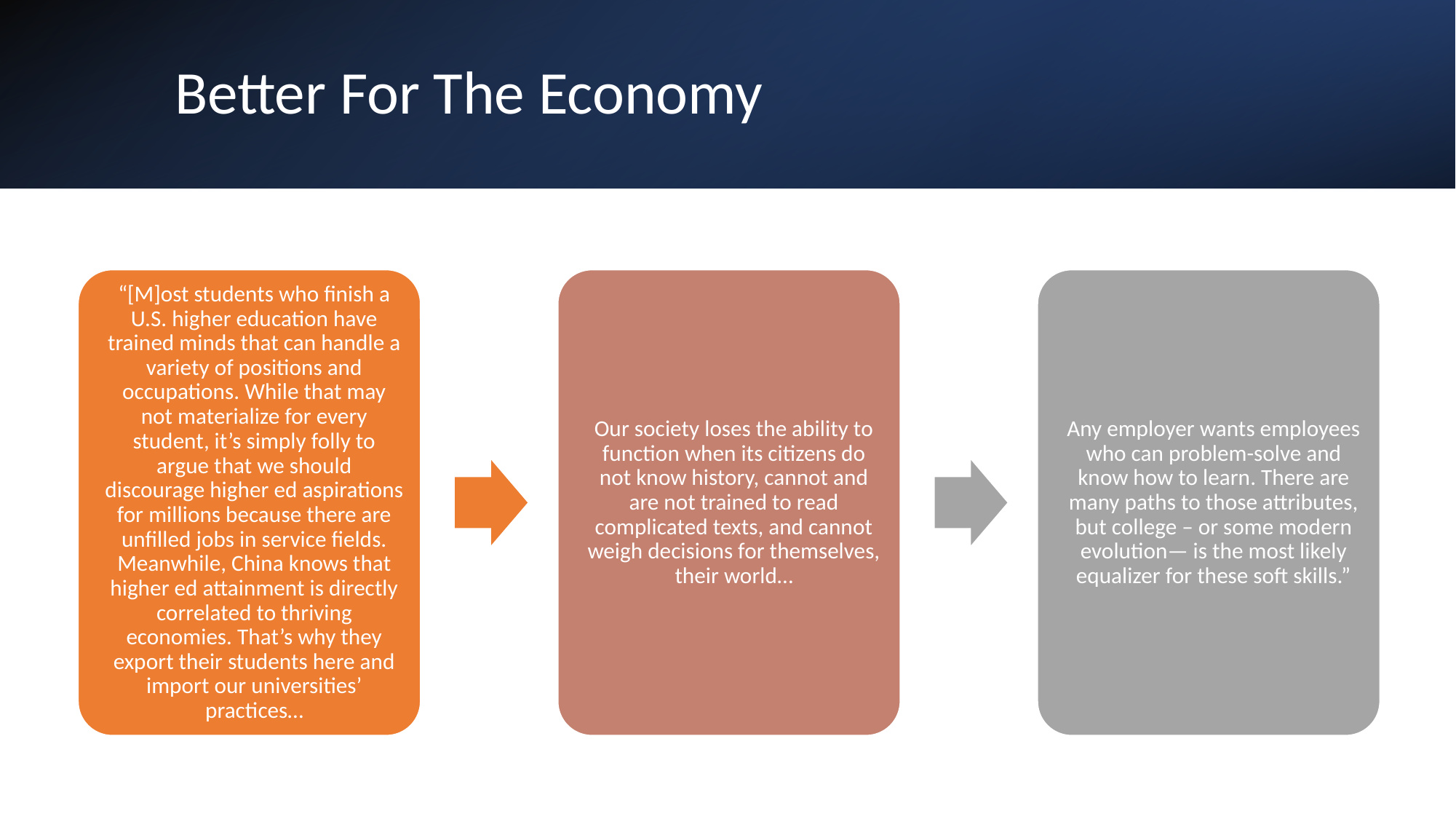

# Better For The Economy
“[M]ost students who finish a U.S. higher education have trained minds that can handle a variety of positions and occupations. While that may not materialize for every student, it’s simply folly to argue that we should discourage higher ed aspirations for millions because there are unfilled jobs in service fields. Meanwhile, China knows that higher ed attainment is directly correlated to thriving economies. That’s why they export their students here and import our universities’ practices…

Our society loses the ability to function when its citizens do not know history, cannot and are not trained to read complicated texts, and cannot weigh decisions for themselves, their world…

Any employer wants employees who can problem-solve and know how to learn. There are many paths to those attributes, but college – or some modern evolution— is the most likely equalizer for these soft skills.”